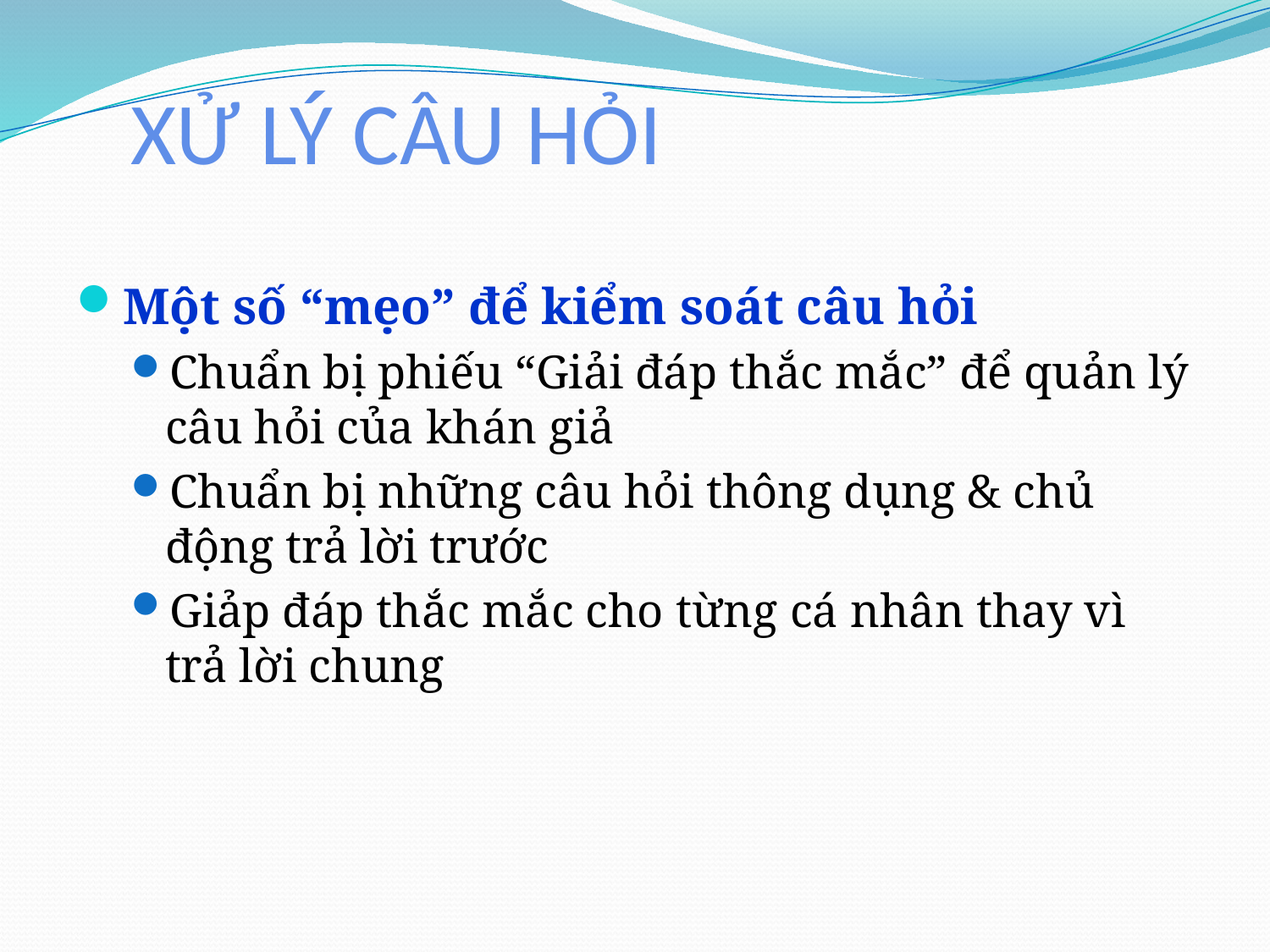

# XỬ LÝ CÂU HỎI
Một số “mẹo” để kiểm soát câu hỏi
Chuẩn bị phiếu “Giải đáp thắc mắc” để quản lý câu hỏi của khán giả
Chuẩn bị những câu hỏi thông dụng & chủ động trả lời trước
Giảp đáp thắc mắc cho từng cá nhân thay vì trả lời chung